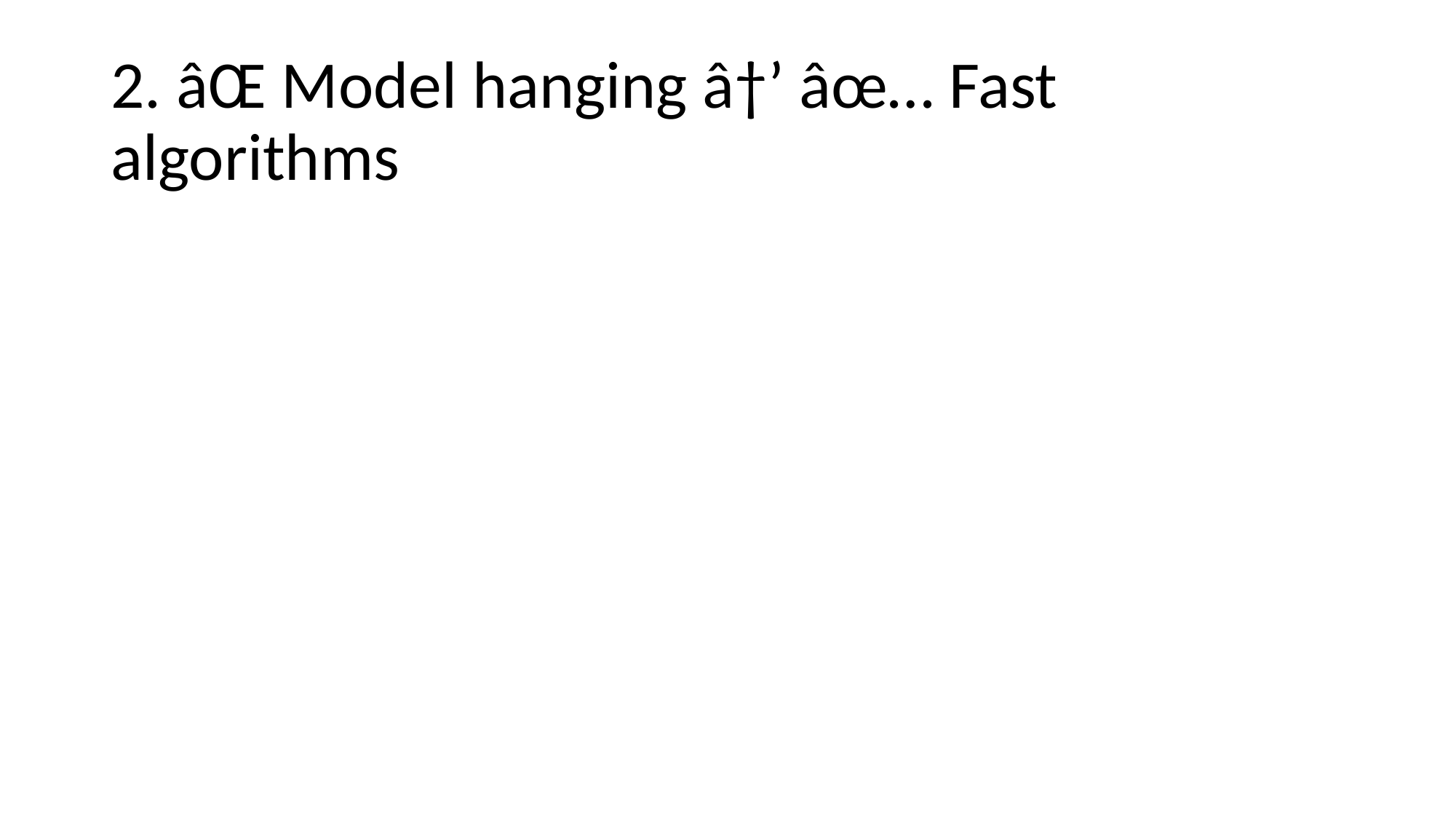

# 2. âŒ Model hanging â†’ âœ… Fast algorithms